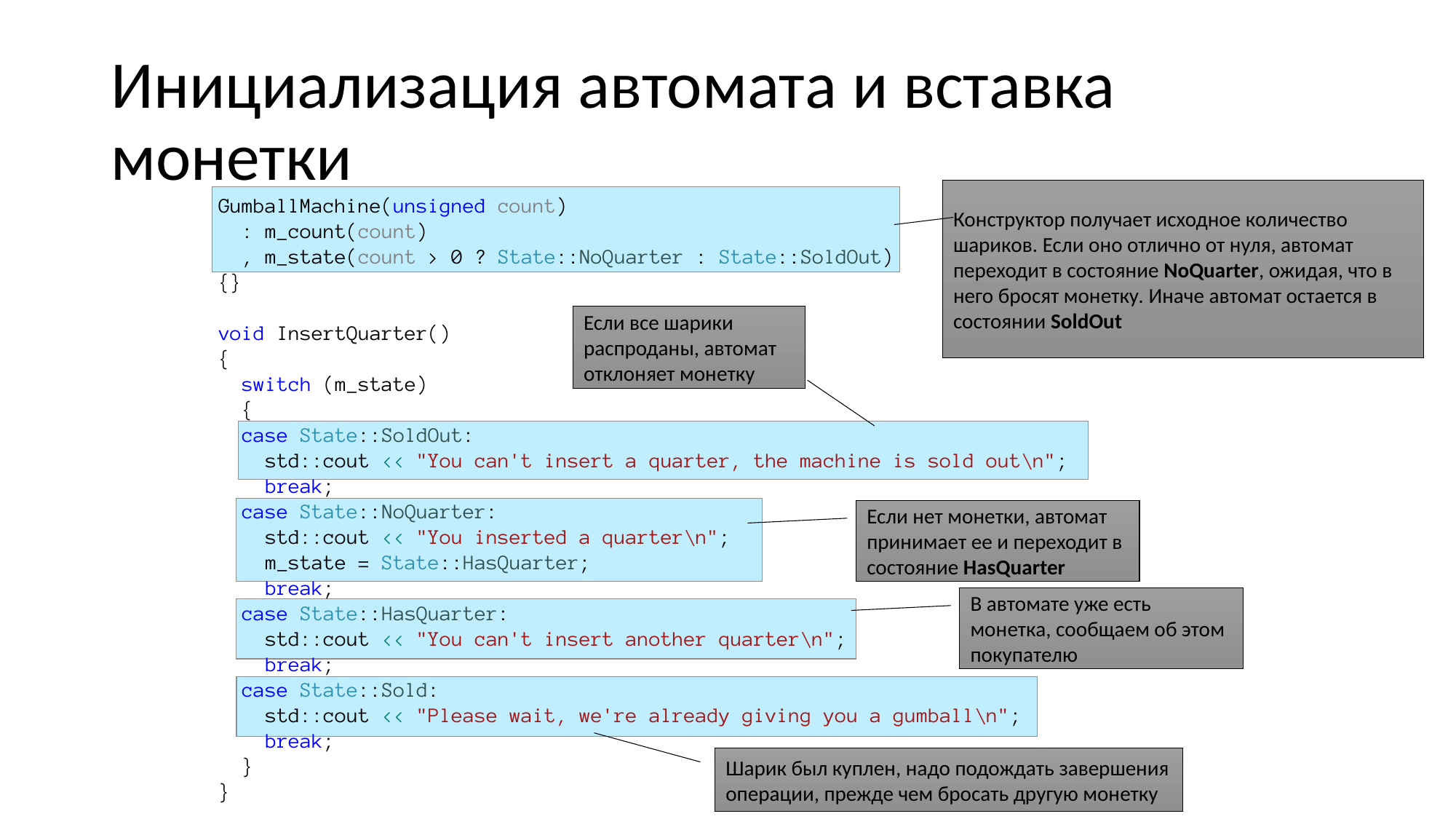

# Инициализация автомата и вставка  монетки
Конструктор получает исходное количество шариков. Если оно отлично от нуля, автомат переходит в состояние NoQuarter, ожидая, что в него бросят монетку. Иначе автомат остается в состоянии SoldOut

  GumballMachine(unsigned count)
    : m_count(count)
    , m_state(count > 0 ? State::NoQuarter : State::SoldOut)
  {}

  void InsertQuarter()
  {
    switch (m_state)
    {
    case State::SoldOut:
      std::cout << "You can't insert a quarter, the machine is sold out\n";
      break;
    case State::NoQuarter:
      std::cout << "You inserted a quarter\n";
      m_state = State::HasQuarter;
      break;
    case State::HasQuarter:
      std::cout << "You can't insert another quarter\n";
      break;
    case State::Sold:
      std::cout << "Please wait, we're already giving you a gumball\n";
      break;
    }
  }
Если все шарики распроданы, автомат отклоняет монетку

Если нет монетки, автомат принимает ее и переходит в состояние HasQuarter
В автомате уже есть монетка, сообщаем об этом покупателю

Шарик был куплен, надо подождать завершения операции, прежде чем бросать другую монетку